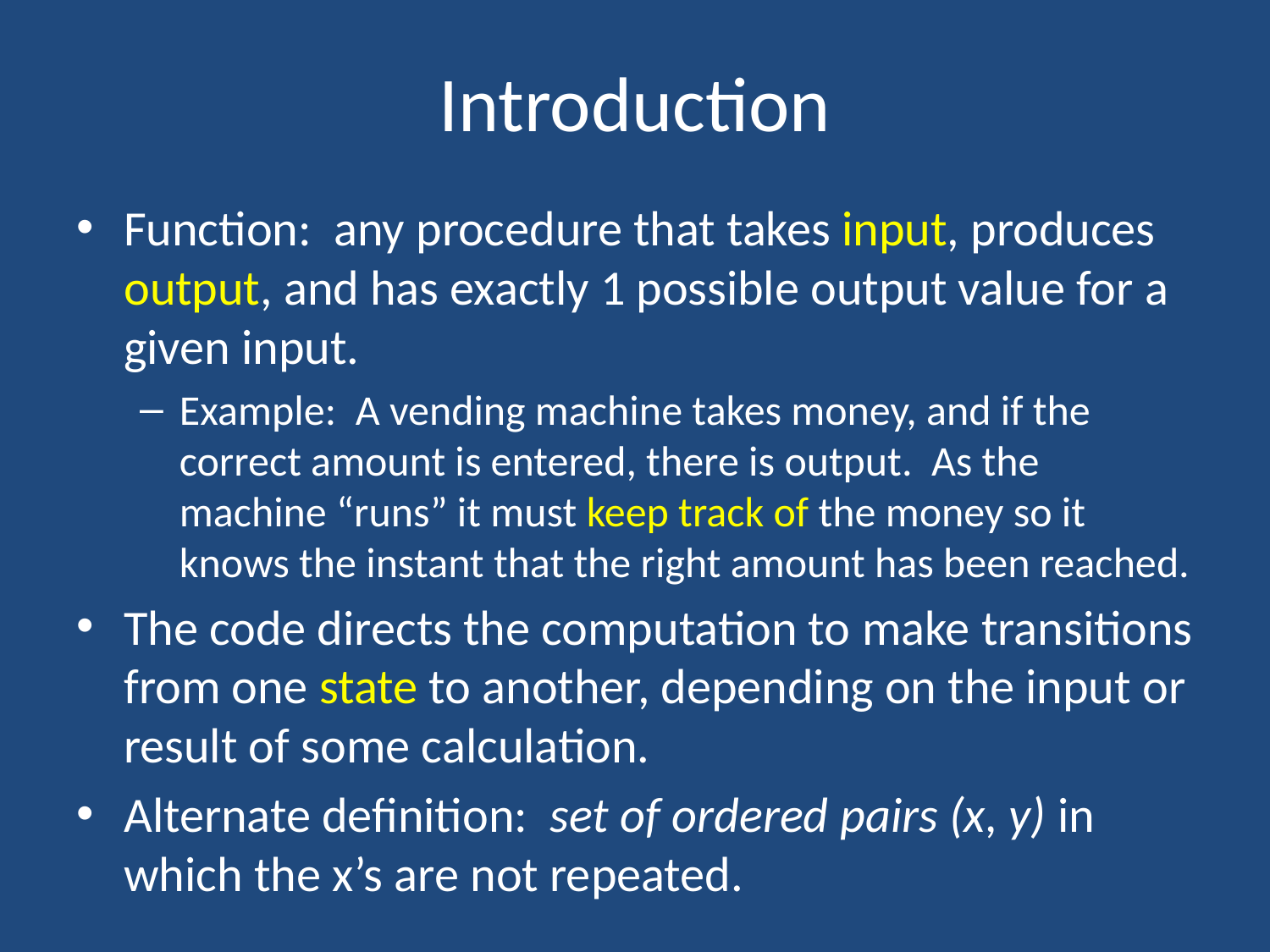

# Introduction
Function:  any procedure that takes input, produces output, and has exactly 1 possible output value for a given input.
Example:  A vending machine takes money, and if the correct amount is entered, there is output.  As the machine “runs” it must keep track of the money so it knows the instant that the right amount has been reached.
The code directs the computation to make transitions from one state to another, depending on the input or result of some calculation.
Alternate definition:  set of ordered pairs (x, y) in which the x’s are not repeated.